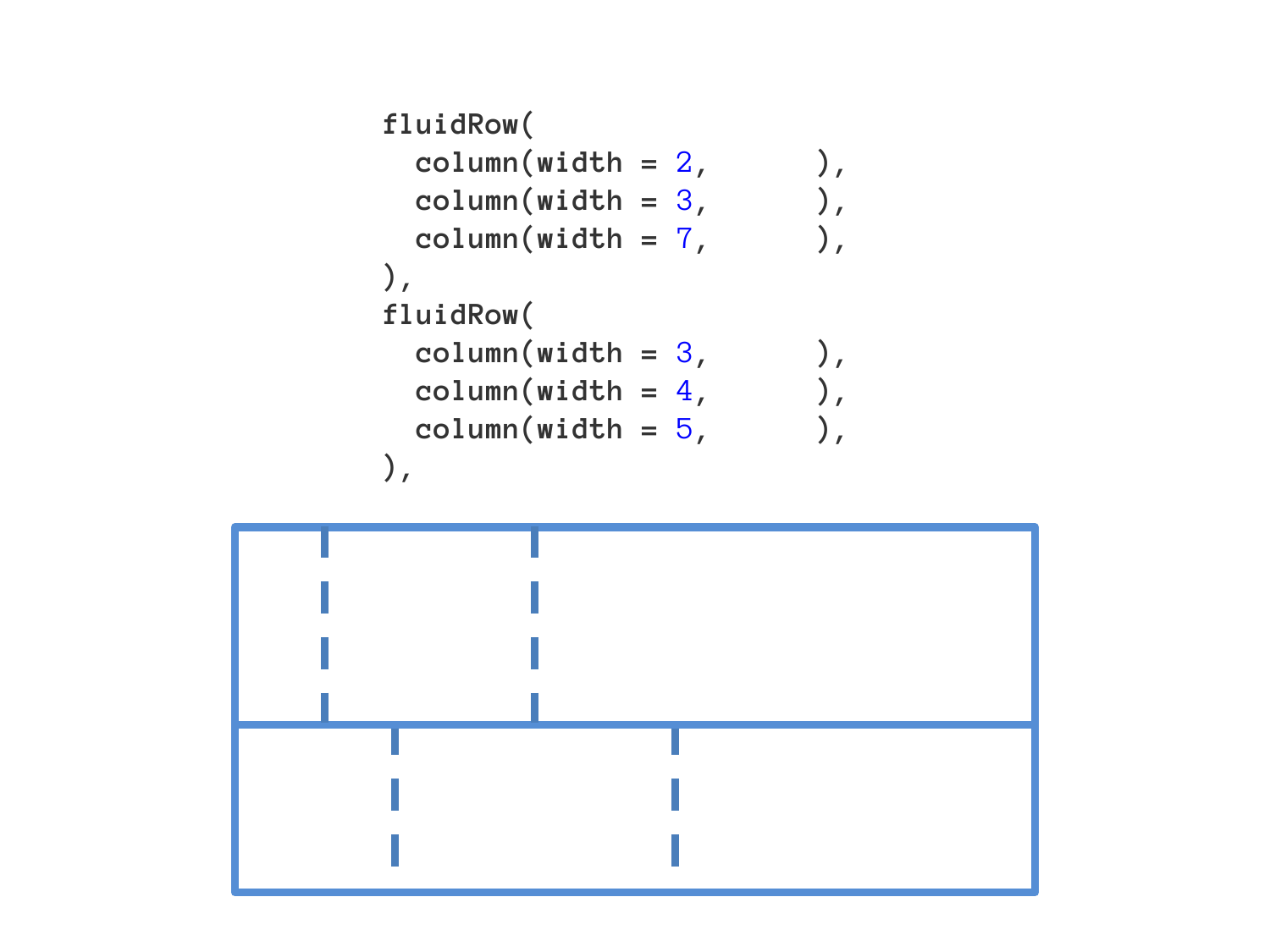

fluidRow(
  column(width = 2,      ),
  column(width = 3,      ),
  column(width = 7,      ),
),
fluidRow(
  column(width = 3,      ),
  column(width = 4,      ),
  column(width = 5,      ),
),